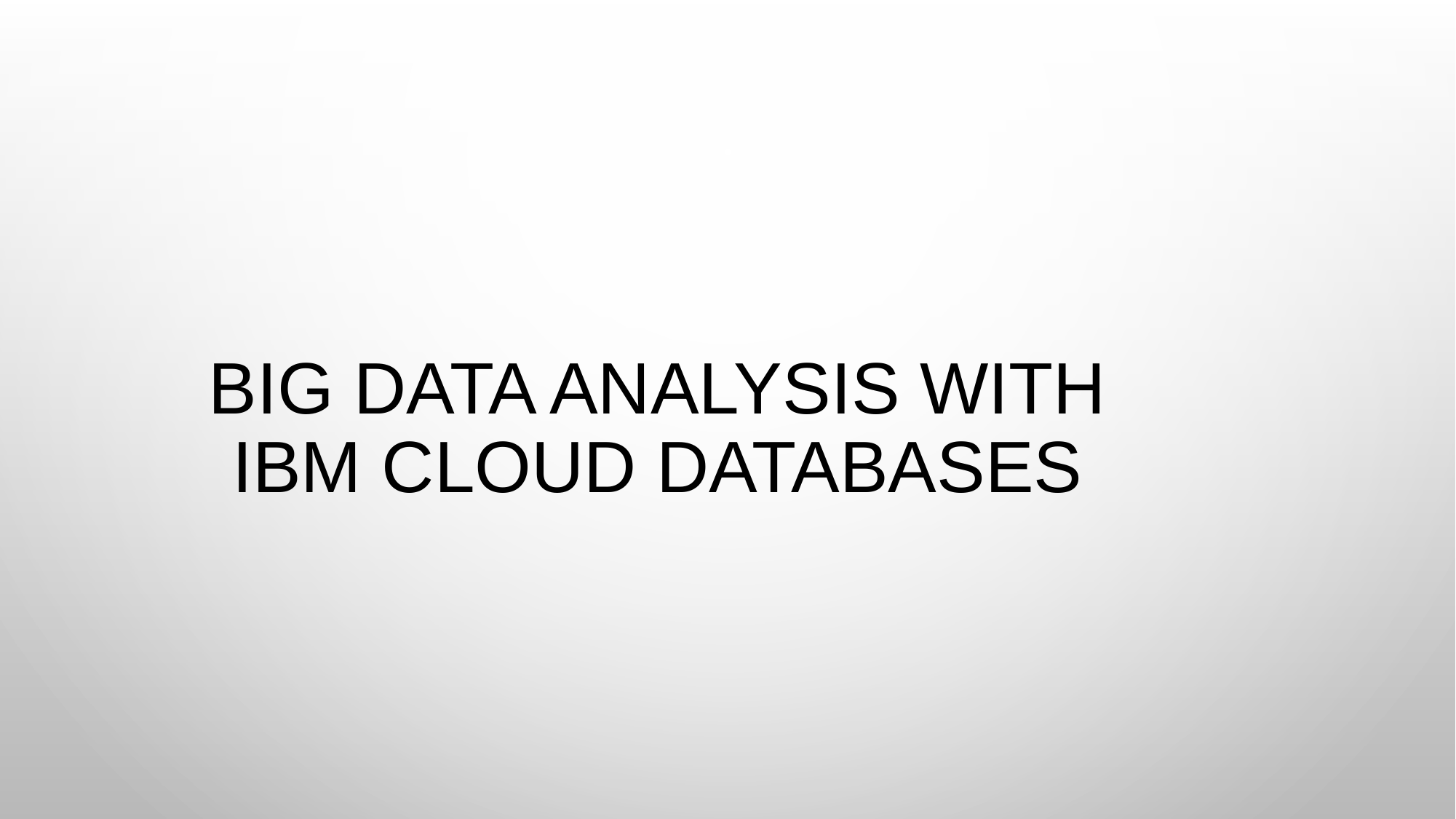

# Big Data Analysis with IBM Cloud Databases